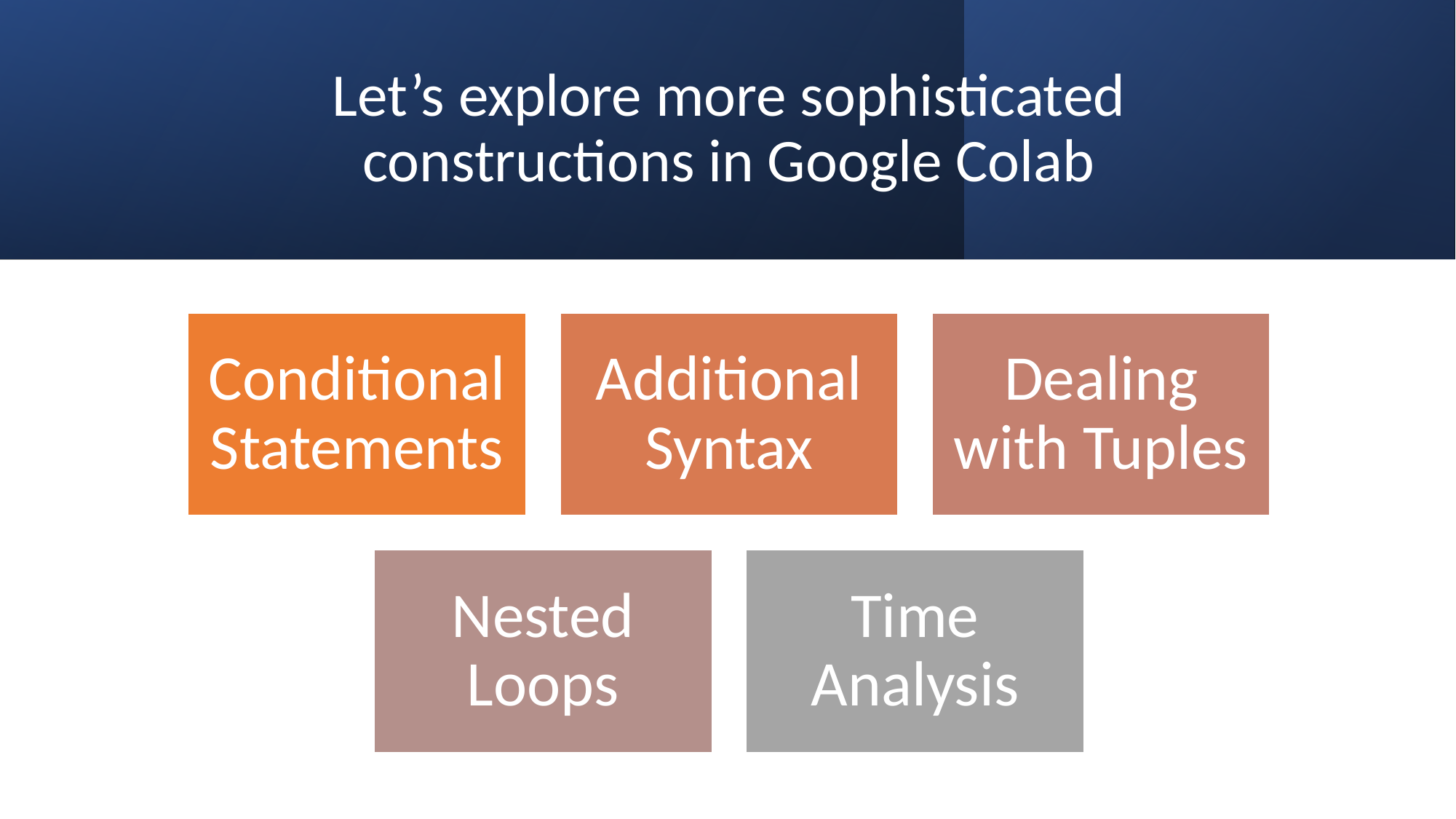

# Let’s explore more sophisticated constructions in Google Colab
Conditional Statements
Additional Syntax
Dealing with Tuples
Nested Loops
Time Analysis